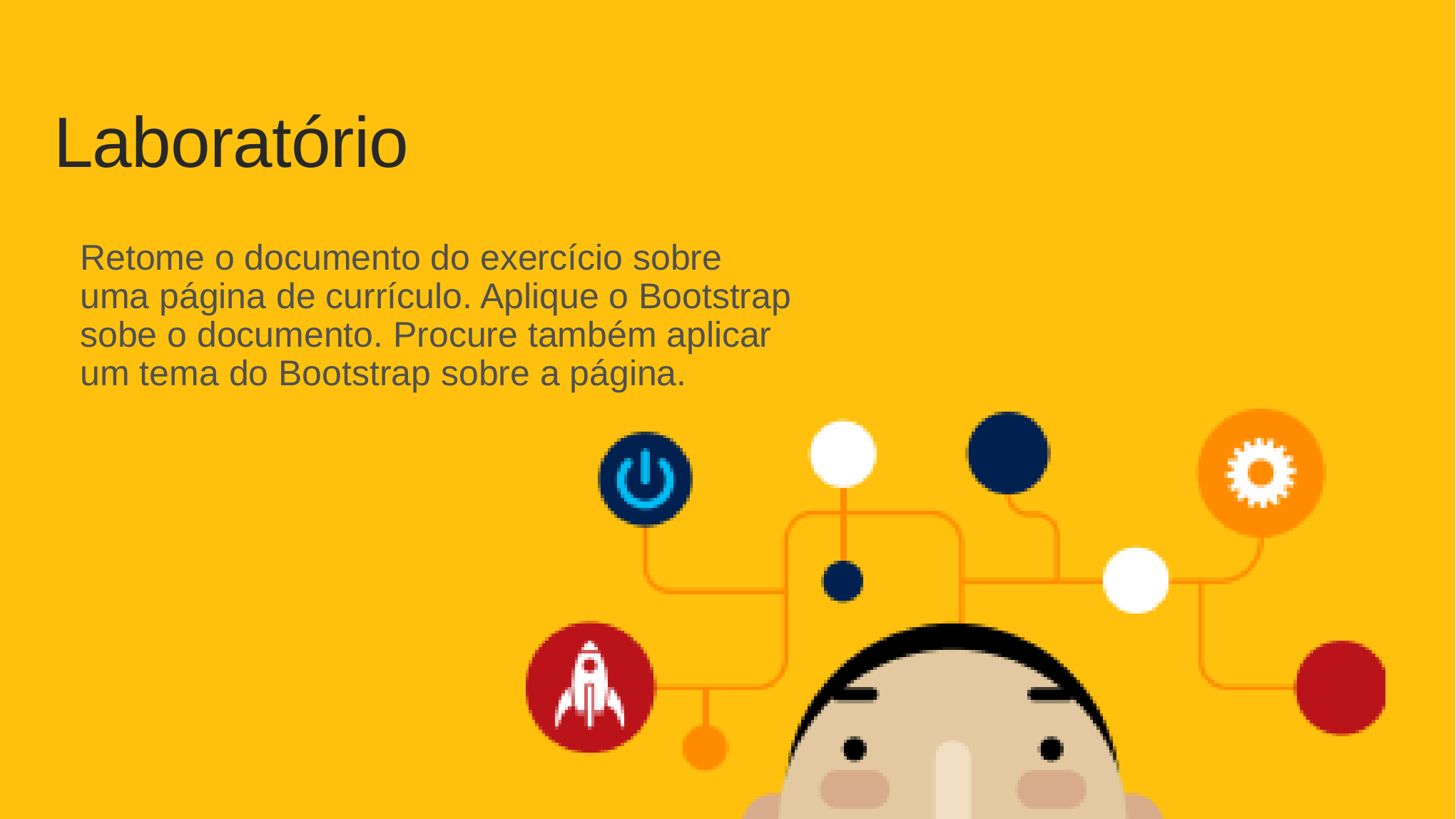

# Laboratório
Retome o documento do exercício sobre uma página de currículo. Aplique o Bootstrap sobe o documento. Procure também aplicar um tema do Bootstrap sobre a página.